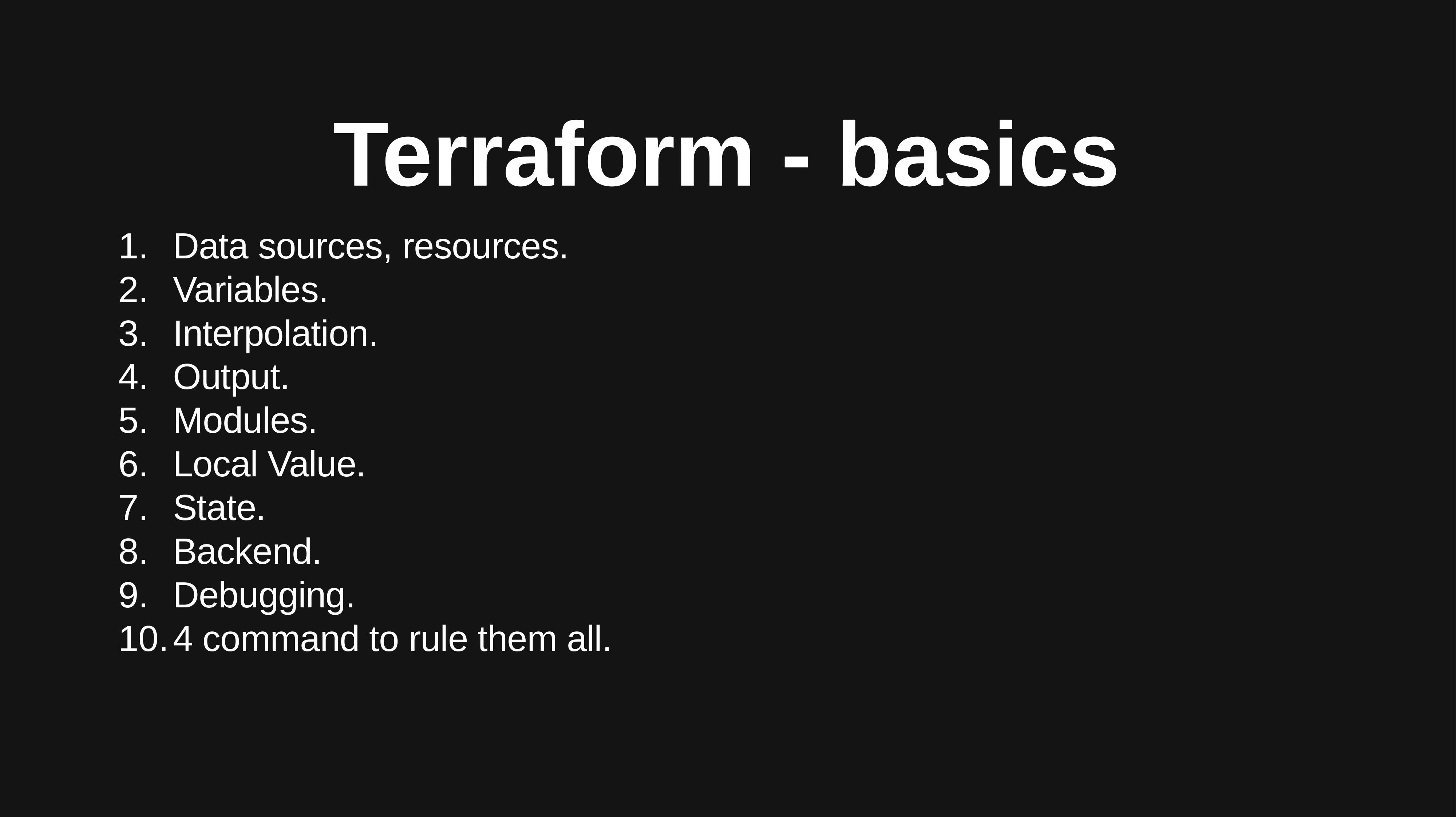

# Terraform - basics
Data sources, resources.
Variables.
Interpolation.
Output.
Modules.
Local Value.
State.
Backend.
Debugging.
4 command to rule them all.